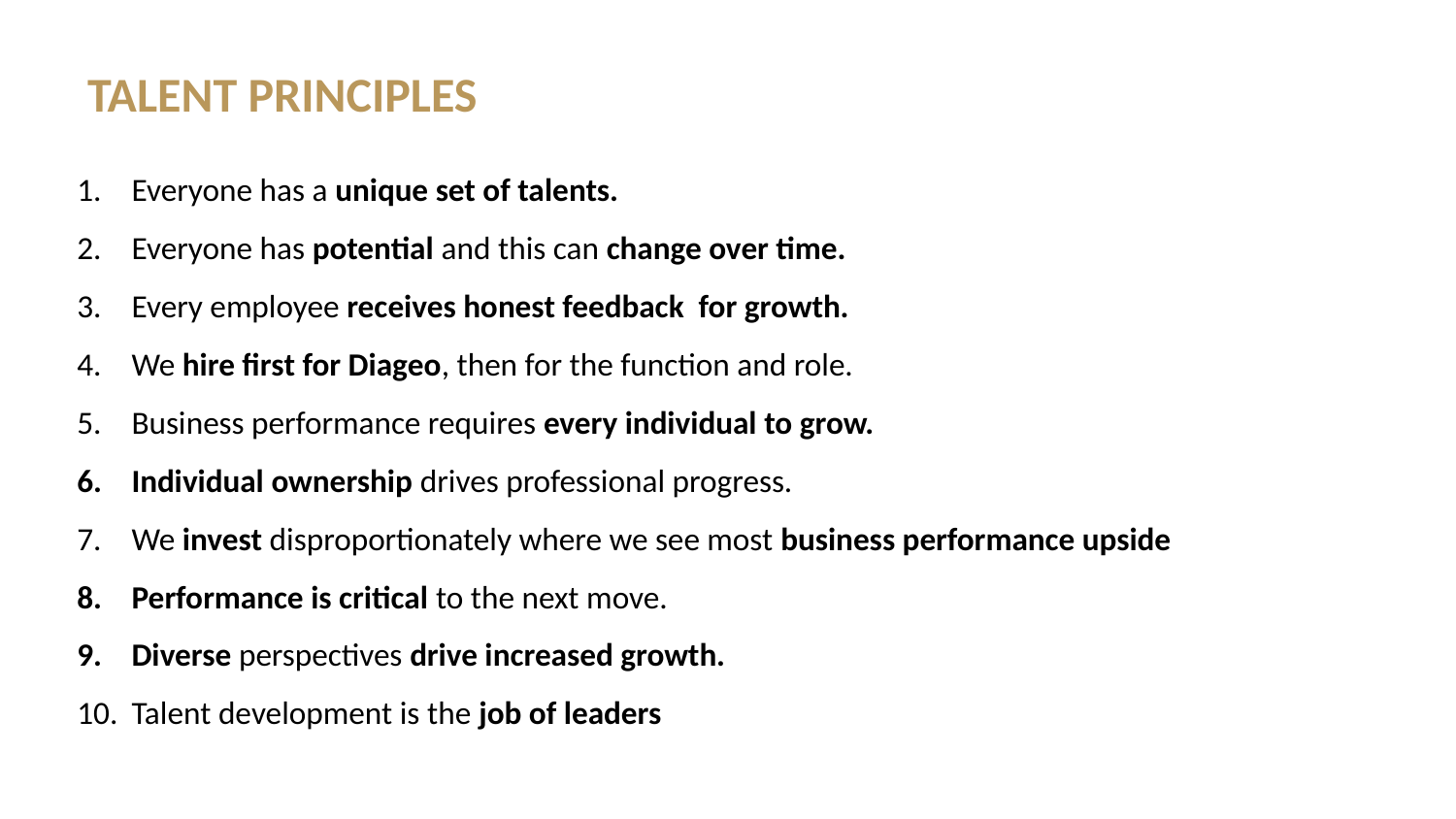

# Talent principles
Everyone has a unique set of talents.
Everyone has potential and this can change over time.
Every employee receives honest feedback  for growth.
We hire first for Diageo, then for the function and role.
Business performance requires every individual to grow.
Individual ownership drives professional progress.
We invest disproportionately where we see most business performance upside
Performance is critical to the next move.
Diverse perspectives drive increased growth.
Talent development is the job of leaders